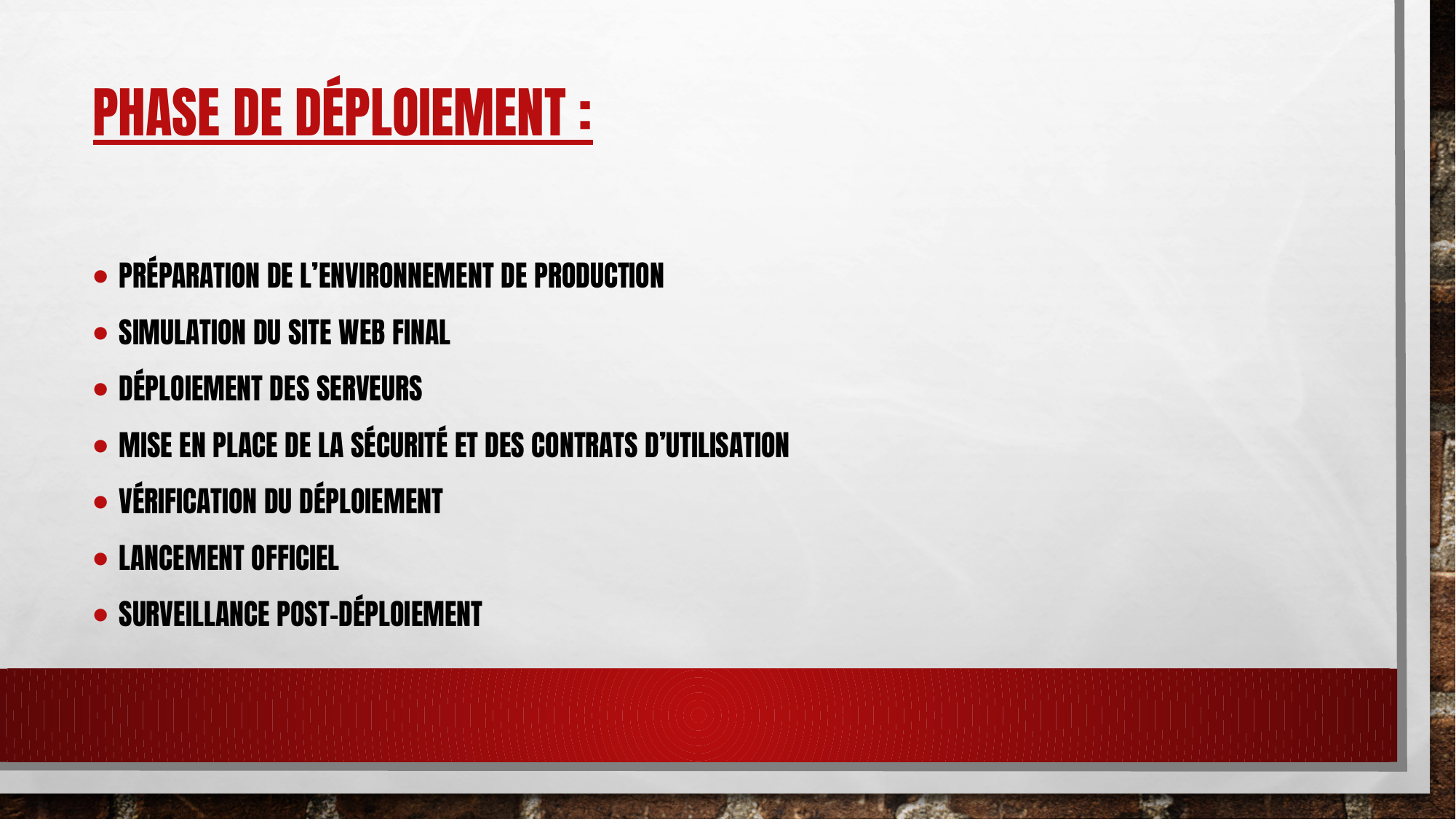

# Phase de déploiement :
Préparation de l’environnement de production
Simulation du site web final
Déploiement des serveurs
Mise en place de la sécurité et des contrats d’utilisation
Vérification du déploiement
Lancement officiel
Surveillance Post-déploiement